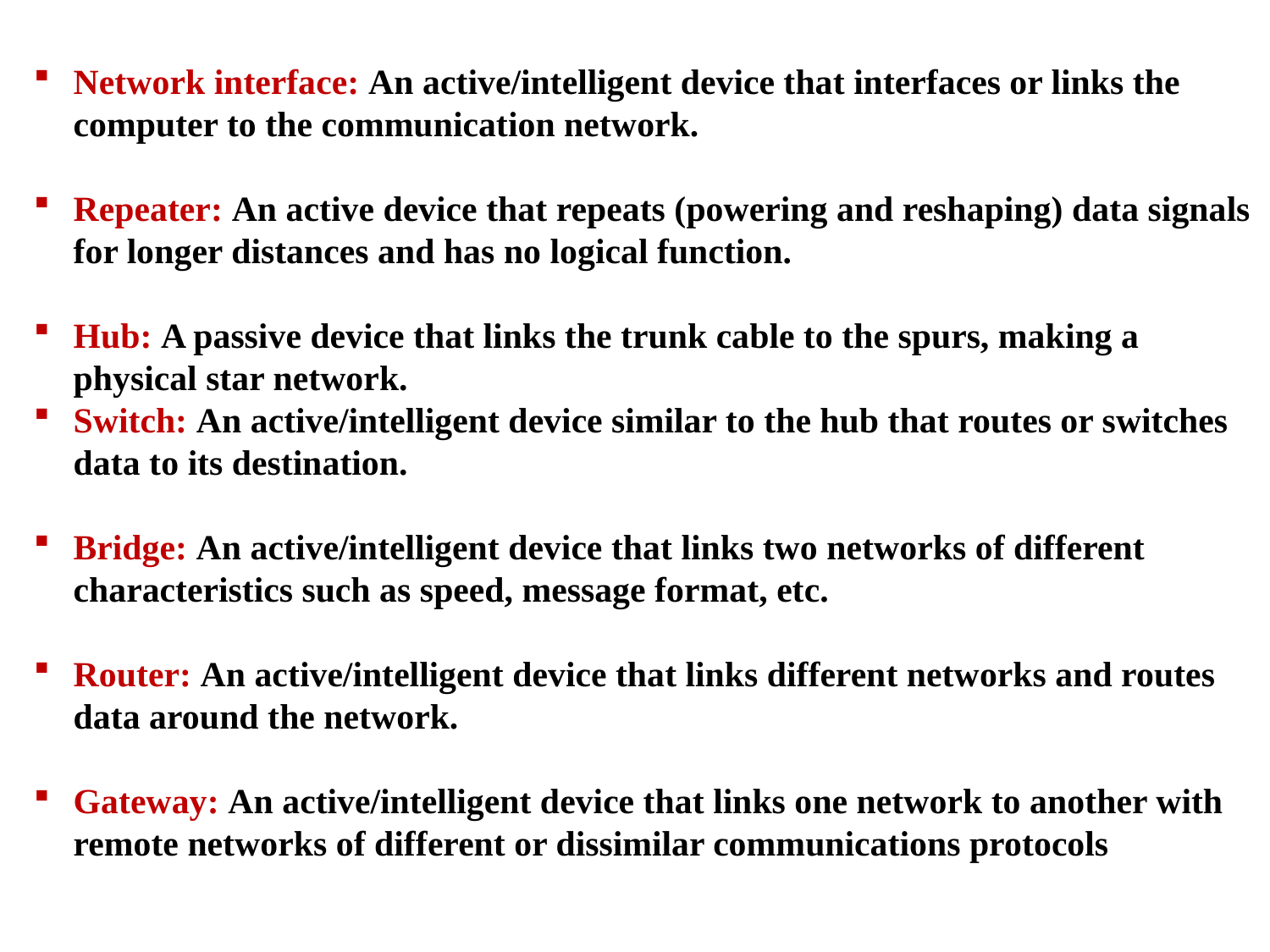

Network interface: An active/intelligent device that interfaces or links the computer to the communication network.

Repeater: An active device that repeats (powering and reshaping) data signals for longer distances and has no logical function.

Hub: A passive device that links the trunk cable to the spurs, making a physical star network.
Switch: An active/intelligent device similar to the hub that routes or switches data to its destination.

Bridge: An active/intelligent device that links two networks of different characteristics such as speed, message format, etc.

Router: An active/intelligent device that links different networks and routes data around the network.

Gateway: An active/intelligent device that links one network to another with remote networks of different or dissimilar communications protocols